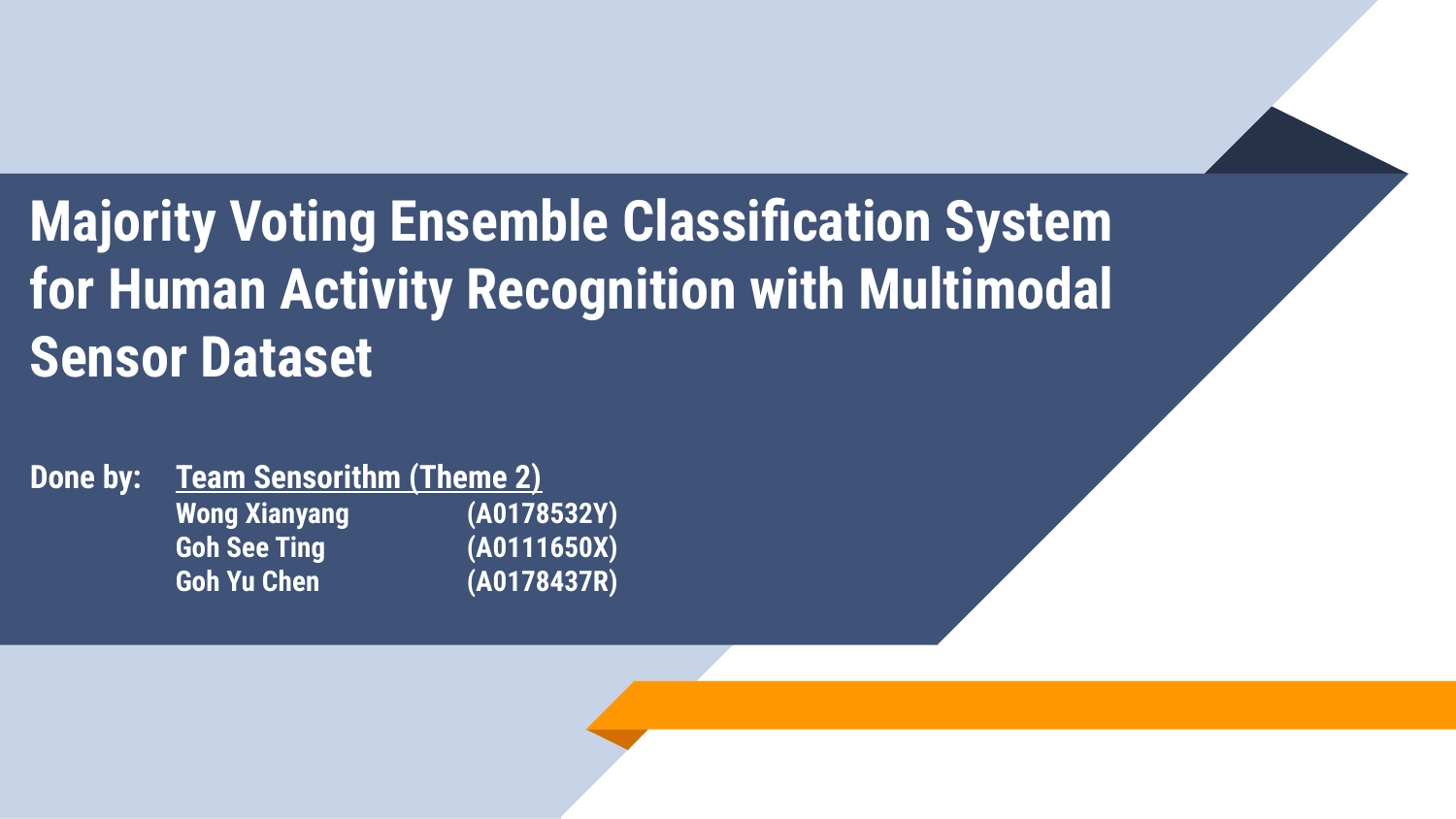

# Majority Voting Ensemble Classification System for Human Activity Recognition with Multimodal Sensor Dataset Done by:	Team Sensorithm (Theme 2) Wong Xianyang 	(A0178532Y) Goh See Ting 	(A0111650X) Goh Yu Chen 	(A0178437R)